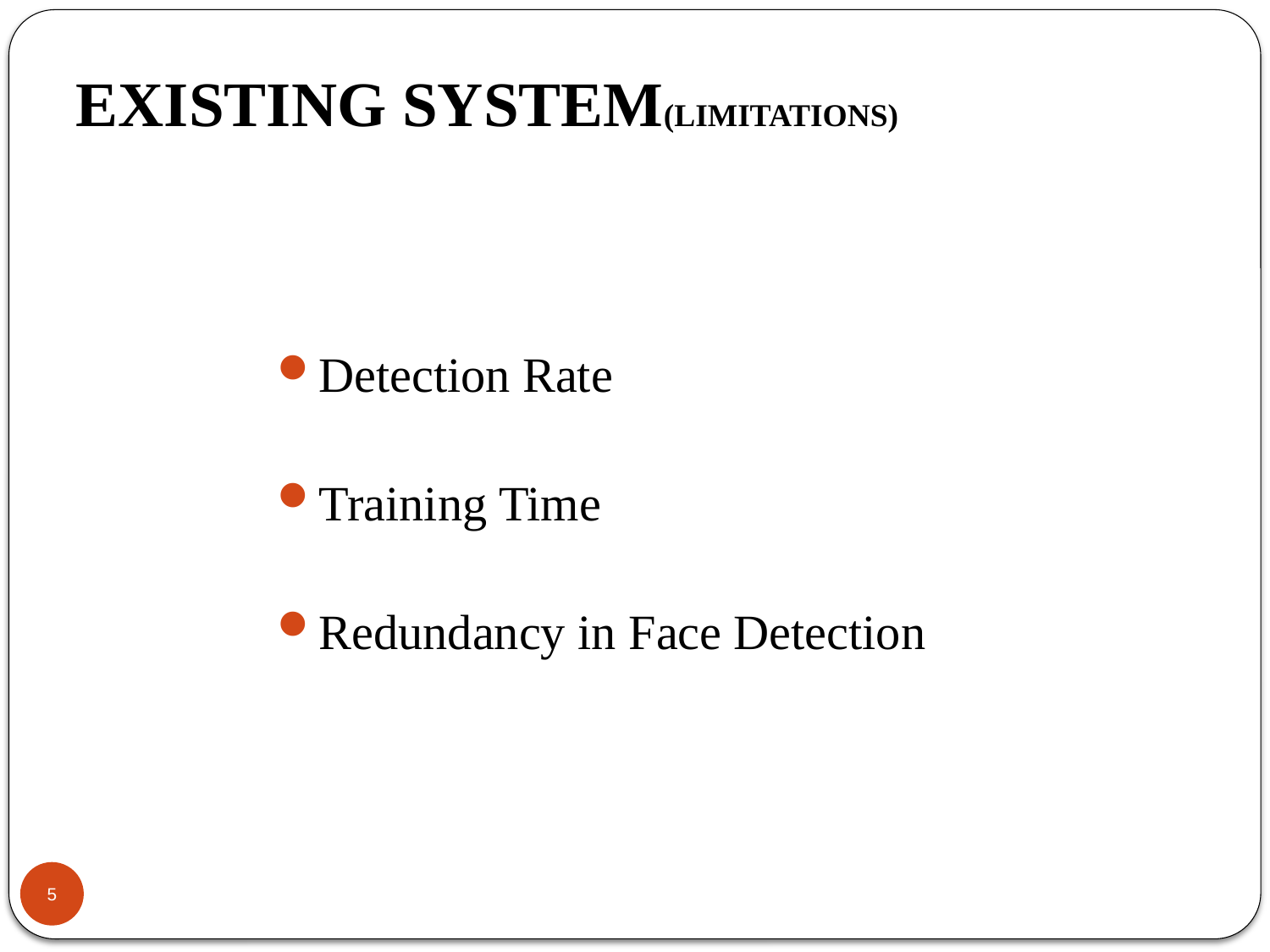

# EXISTING SYSTEM(LIMITATIONS)
Detection Rate
Training Time
Redundancy in Face Detection
5